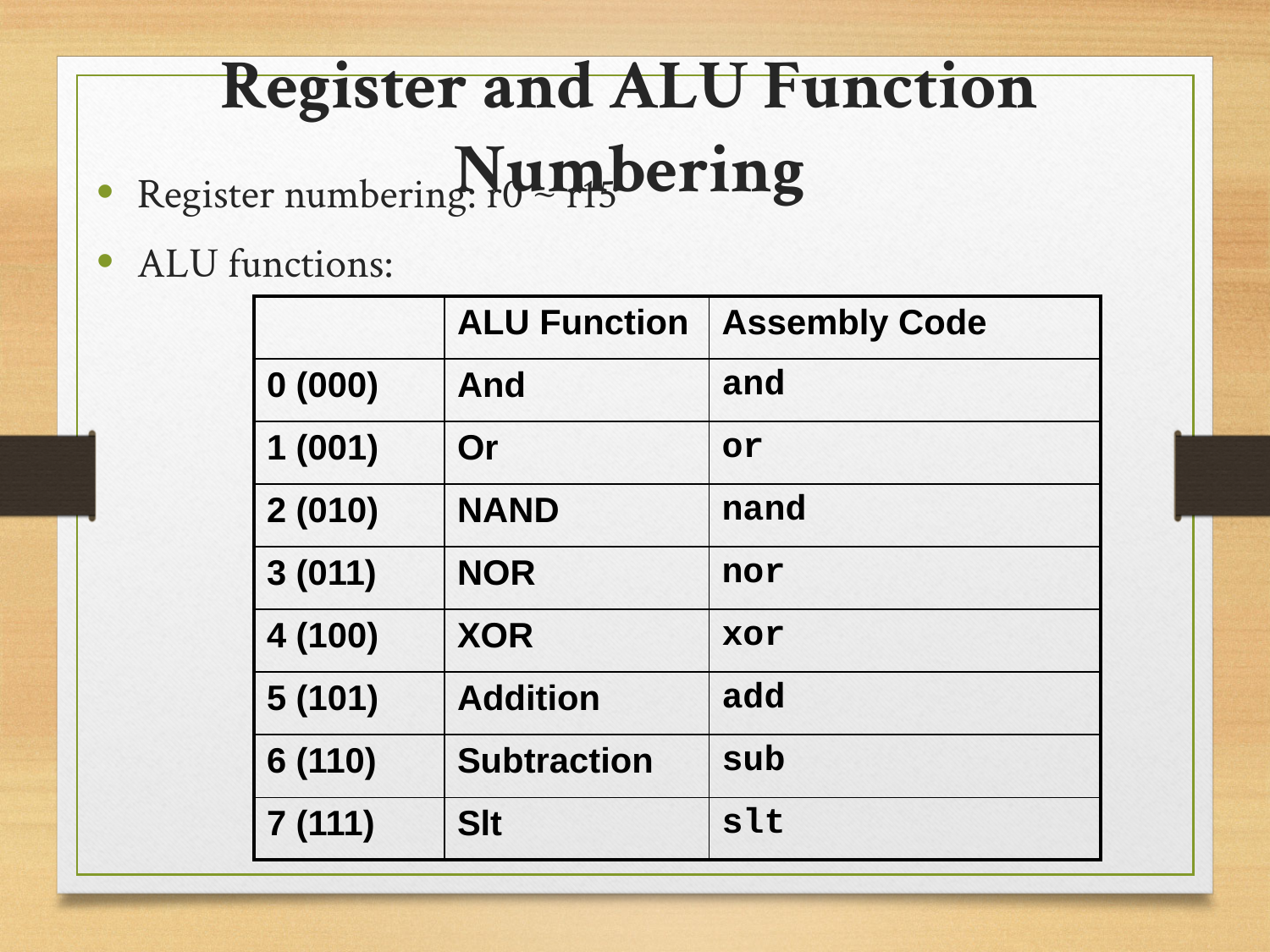

Register and ALU Function Numbering
Register numbering: r0 ~ r15
ALU functions:
|  | ALU Function | Assembly Code |
| --- | --- | --- |
| 0 (000) | And | and |
| 1 (001) | Or | or |
| 2 (010) | NAND | nand |
| 3 (011) | NOR | nor |
| 4 (100) | XOR | xor |
| 5 (101) | Addition | add |
| 6 (110) | Subtraction | sub |
| 7 (111) | Slt | slt |